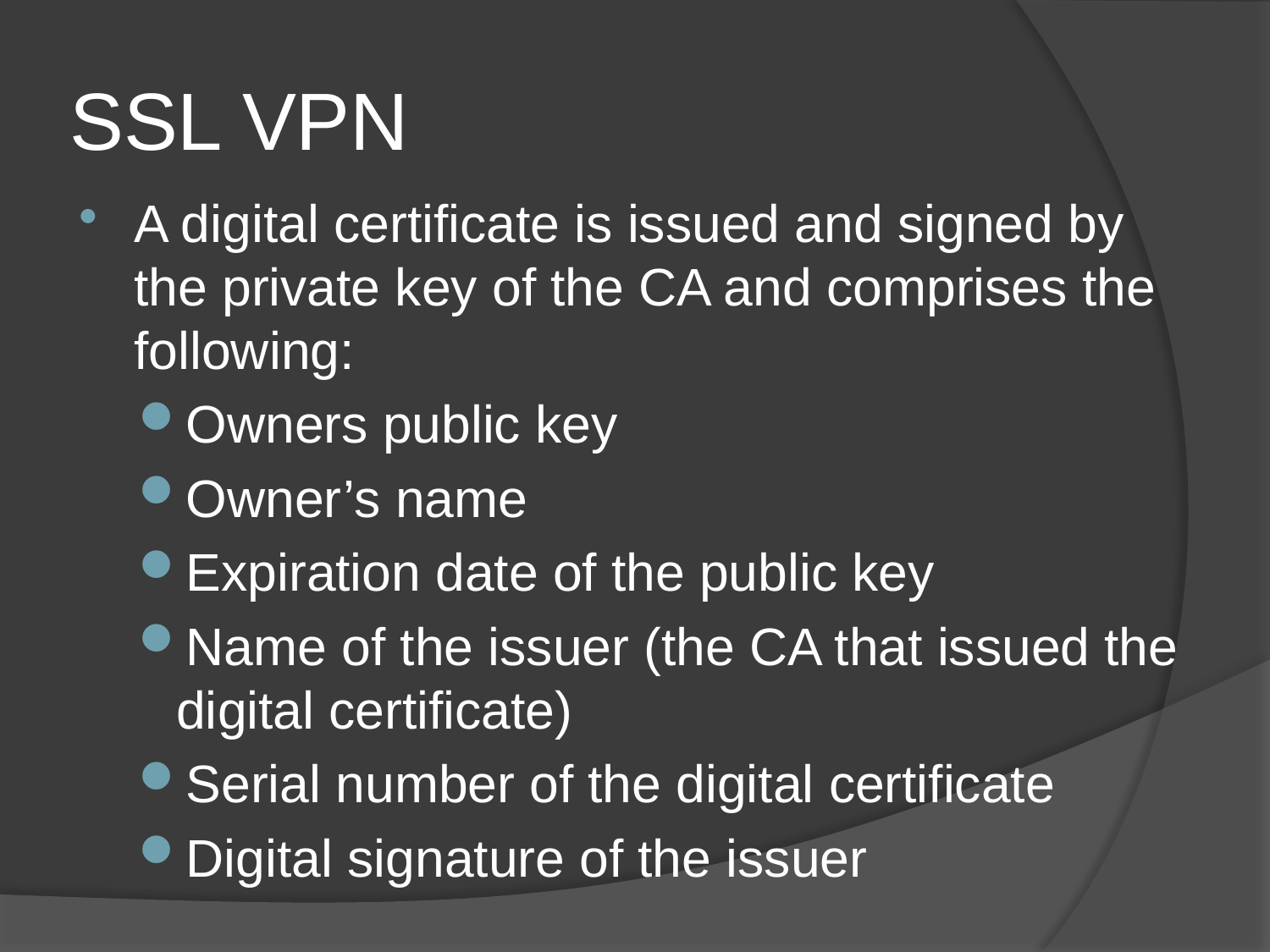

# SSL VPN
A digital certificate is issued and signed by the private key of the CA and comprises the following:
Owners public key
Owner’s name
Expiration date of the public key
Name of the issuer (the CA that issued the digital certificate)
Serial number of the digital certificate
Digital signature of the issuer